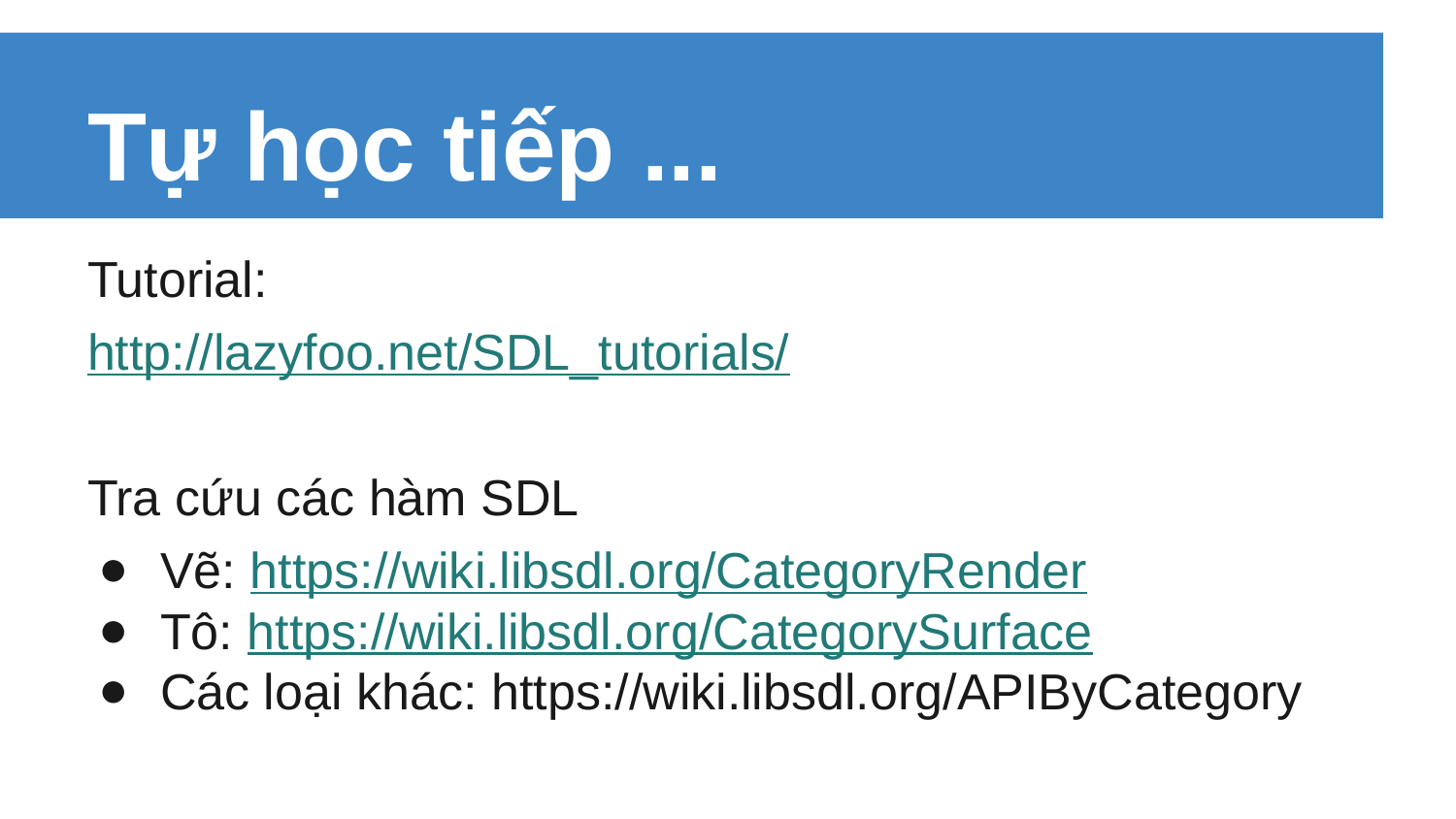

# Tự học tiếp ...
Tutorial:
http://lazyfoo.net/SDL_tutorials/

Tra cứu các hàm SDL
Vẽ: https://wiki.libsdl.org/CategoryRender
Tô: https://wiki.libsdl.org/CategorySurface
Các loại khác: https://wiki.libsdl.org/APIByCategory